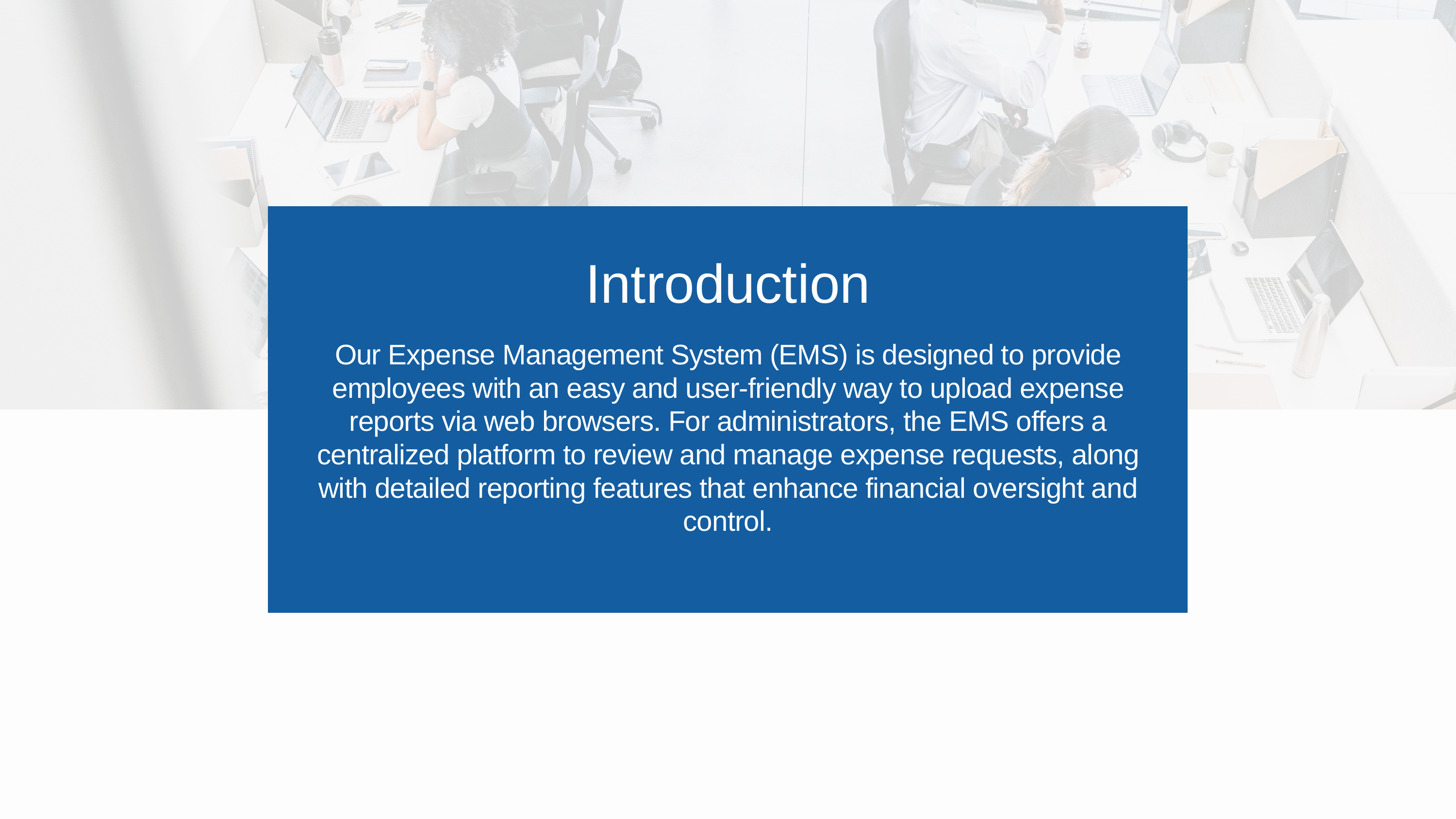

Introduction
Our Expense Management System (EMS) is designed to provide employees with an easy and user-friendly way to upload expense reports via web browsers. For administrators, the EMS offers a centralized platform to review and manage expense requests, along with detailed reporting features that enhance financial oversight and control.